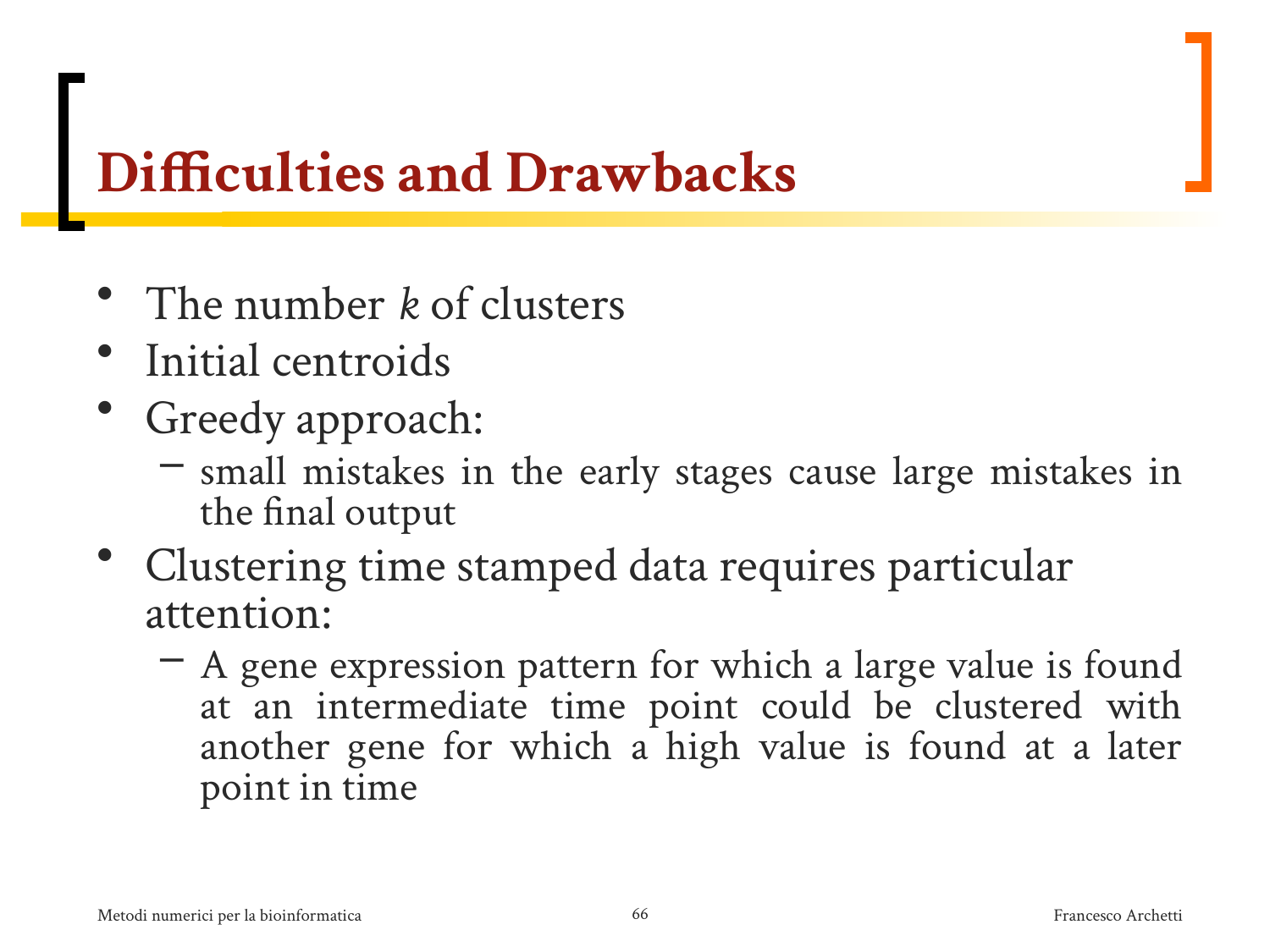

# Difficulties and Drawbacks
The number k of clusters
Initial centroids
Greedy approach:
small mistakes in the early stages cause large mistakes in the final output
Clustering time stamped data requires particular attention:
A gene expression pattern for which a large value is found at an intermediate time point could be clustered with another gene for which a high value is found at a later point in time
Metodi numerici per la bioinformatica
66
Francesco Archetti